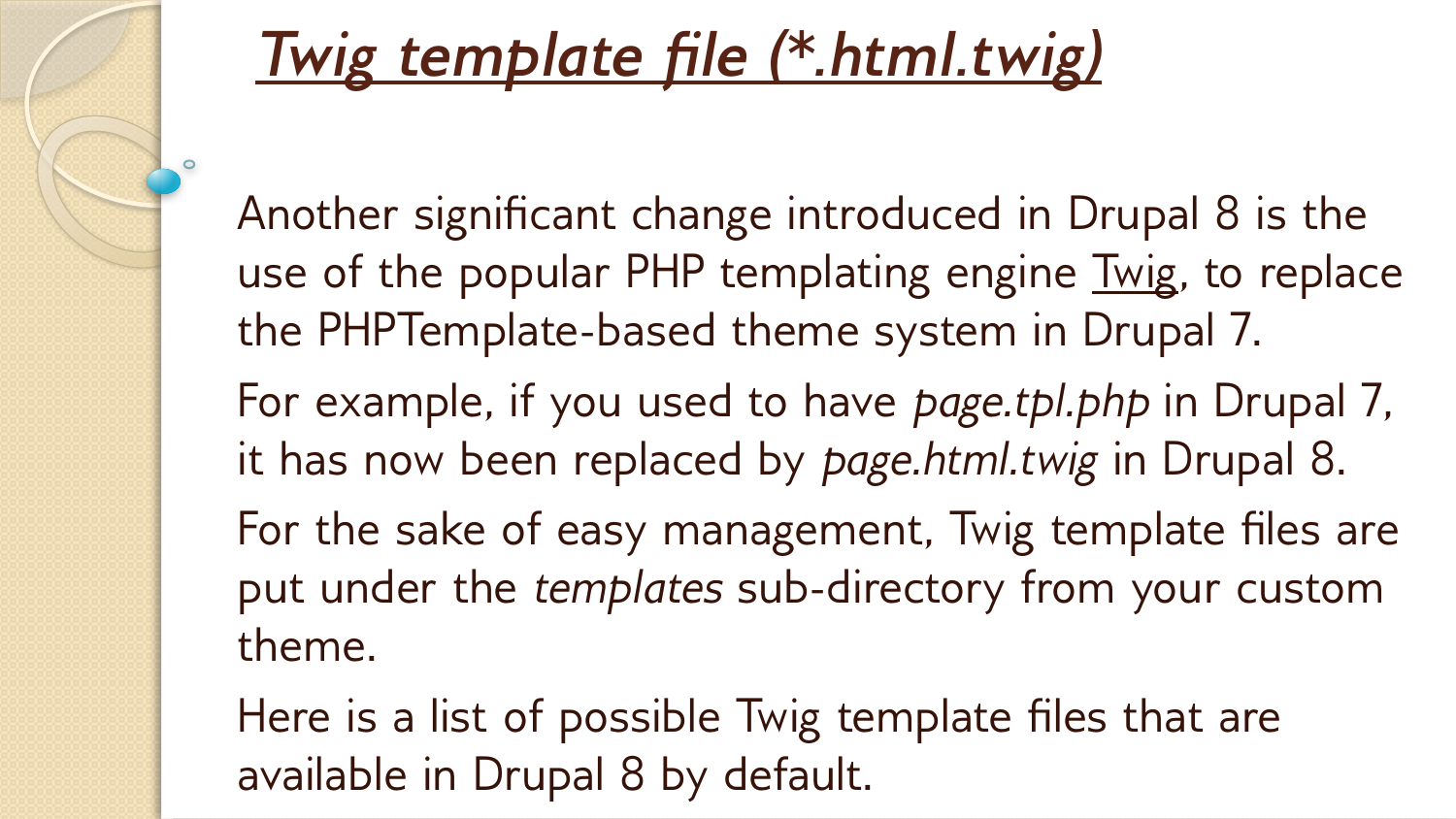

# Twig template file (*.html.twig)
Another significant change introduced in Drupal 8 is the use of the popular PHP templating engine Twig, to replace the PHPTemplate-based theme system in Drupal 7.
For example, if you used to have page.tpl.php in Drupal 7, it has now been replaced by page.html.twig in Drupal 8.
For the sake of easy management, Twig template files are put under the templates sub-directory from your custom theme.
Here is a list of possible Twig template files that are available in Drupal 8 by default.